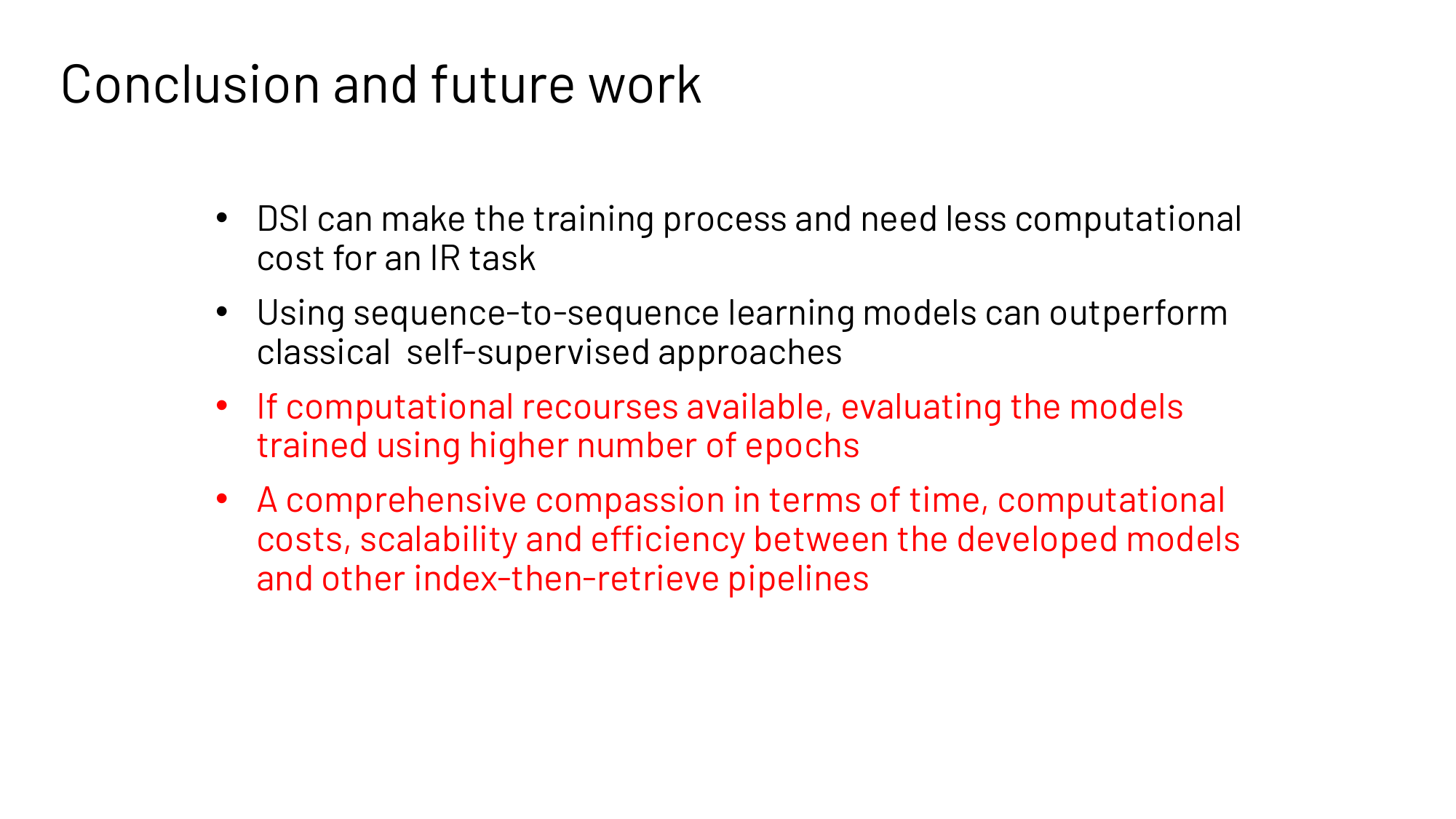

# Conclusion and future work
DSI can make the training process and need less computational cost for an IR task
Using sequence-to-sequence learning models can outperform classical  self-supervised approaches
If computational recourses available, evaluating the models trained using higher number of epochs
A comprehensive compassion in terms of time, computational costs, scalability and efficiency between the developed models and other index-then-retrieve pipelines